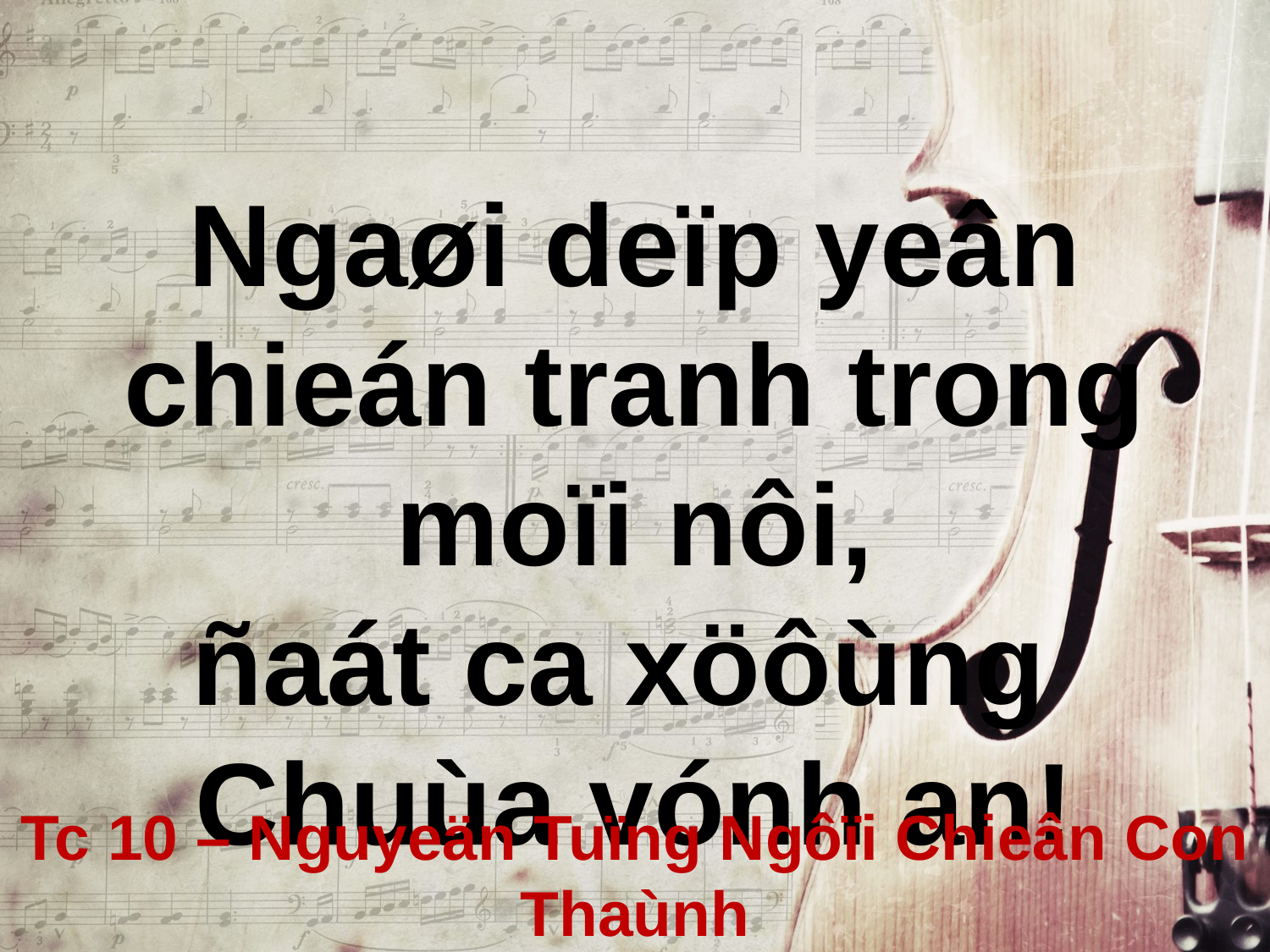

Ngaøi deïp yeân chieán tranh trong moïi nôi,
ñaát ca xöôùng
Chuùa vónh an!
Tc 10 – Nguyeän Tuïng Ngôïi Chieân Con Thaùnh